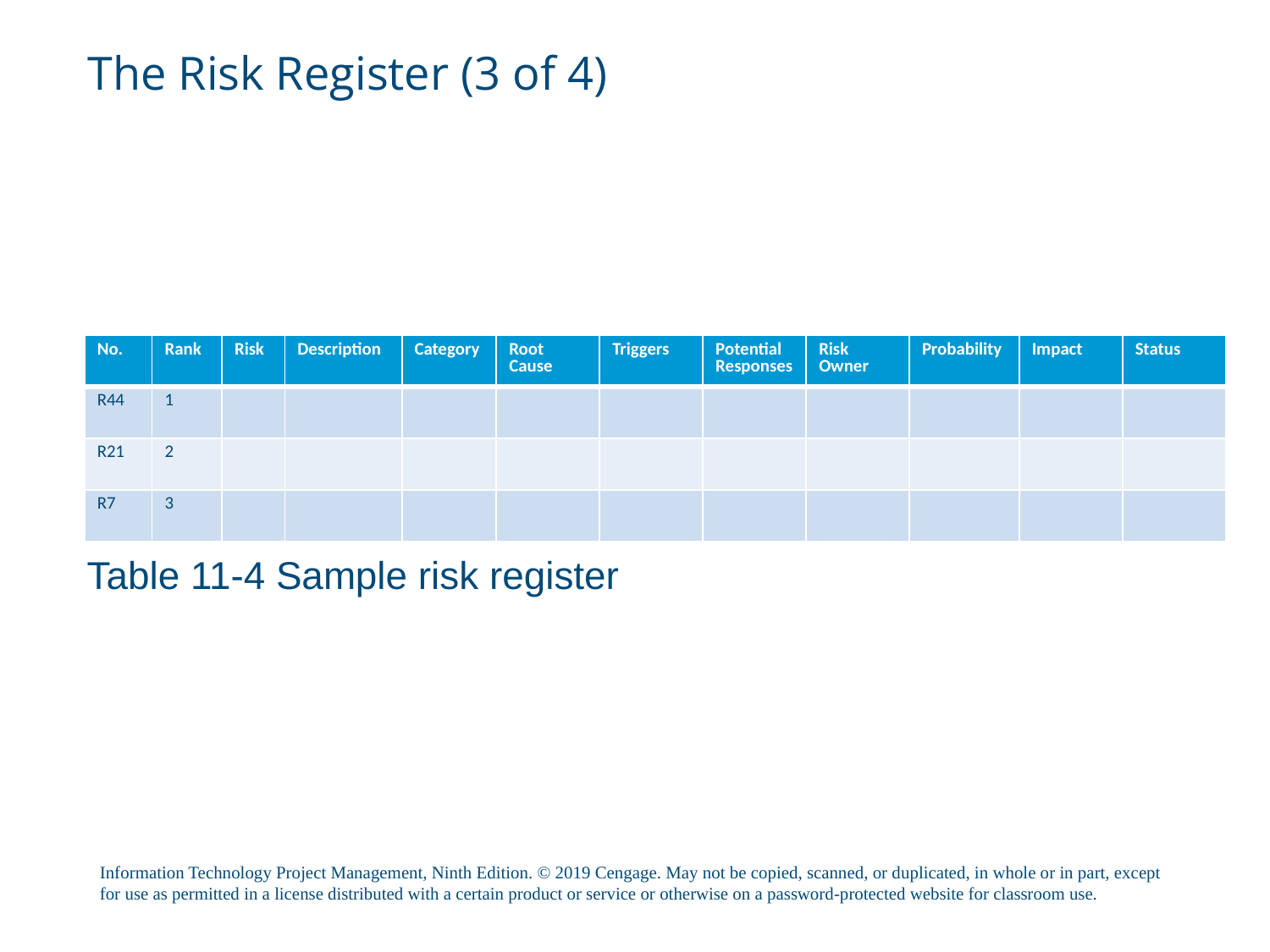

# The Risk Register (3 of 4)
| No. | Rank | Risk | Description | Category | Root Cause | Triggers | Potential Responses | Risk Owner | Probability | Impact | Status |
| --- | --- | --- | --- | --- | --- | --- | --- | --- | --- | --- | --- |
| R44 | 1 |  |  |  |  |  |  |  |  |  |  |
| R21 | 2 |  |  |  |  |  |  |  |  |  |  |
| R7 | 3 |  |  |  |  |  |  |  |  |  |  |
Table 11-4 Sample risk register
Information Technology Project Management, Ninth Edition. © 2019 Cengage. May not be copied, scanned, or duplicated, in whole or in part, except for use as permitted in a license distributed with a certain product or service or otherwise on a password-protected website for classroom use.